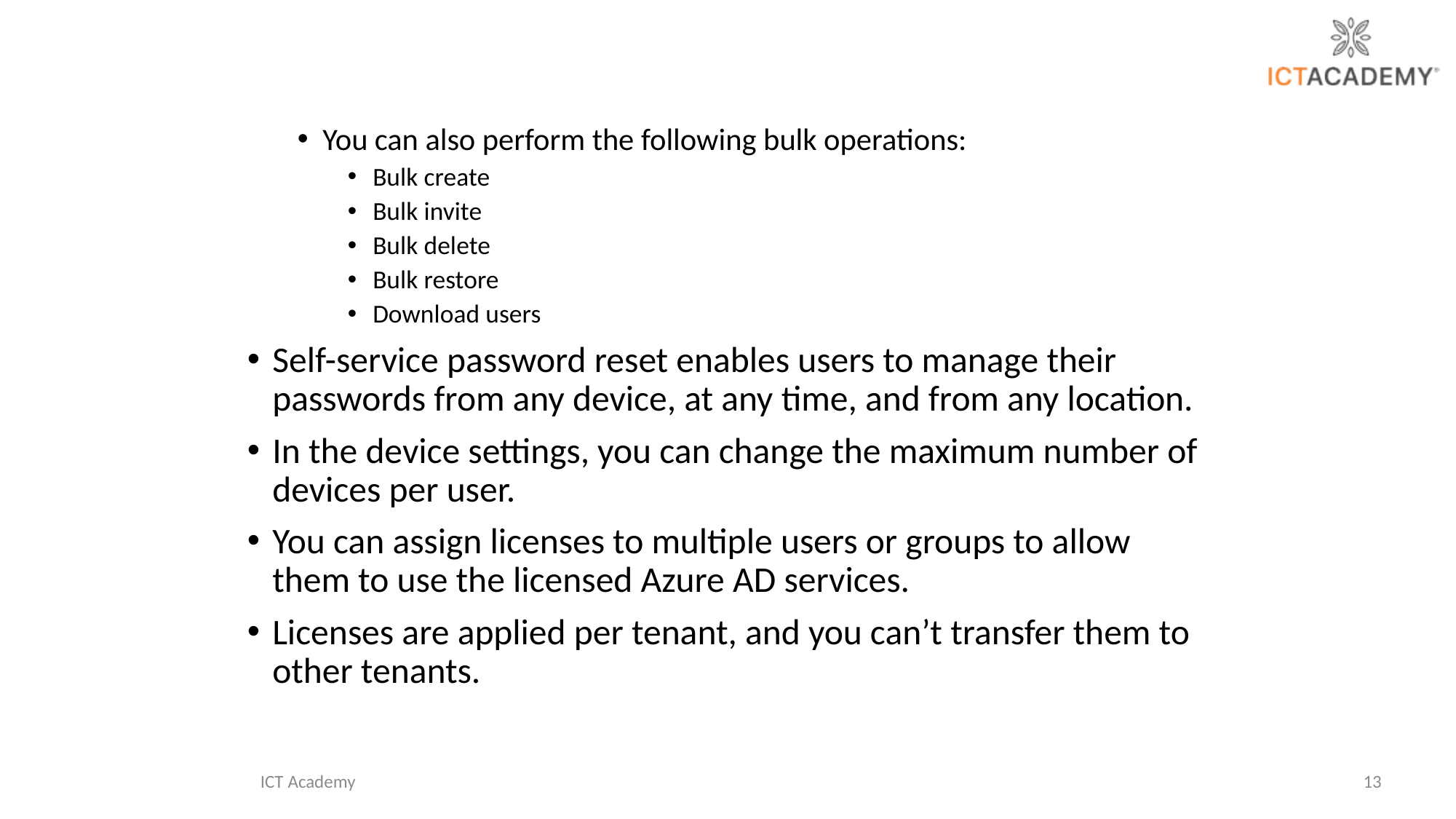

You can also perform the following bulk operations:
Bulk create
Bulk invite
Bulk delete
Bulk restore
Download users
Self-service password reset enables users to manage their passwords from any device, at any time, and from any location.
In the device settings, you can change the maximum number of devices per user.
You can assign licenses to multiple users or groups to allow them to use the licensed Azure AD services.
Licenses are applied per tenant, and you can’t transfer them to other tenants.

ICT Academy
13